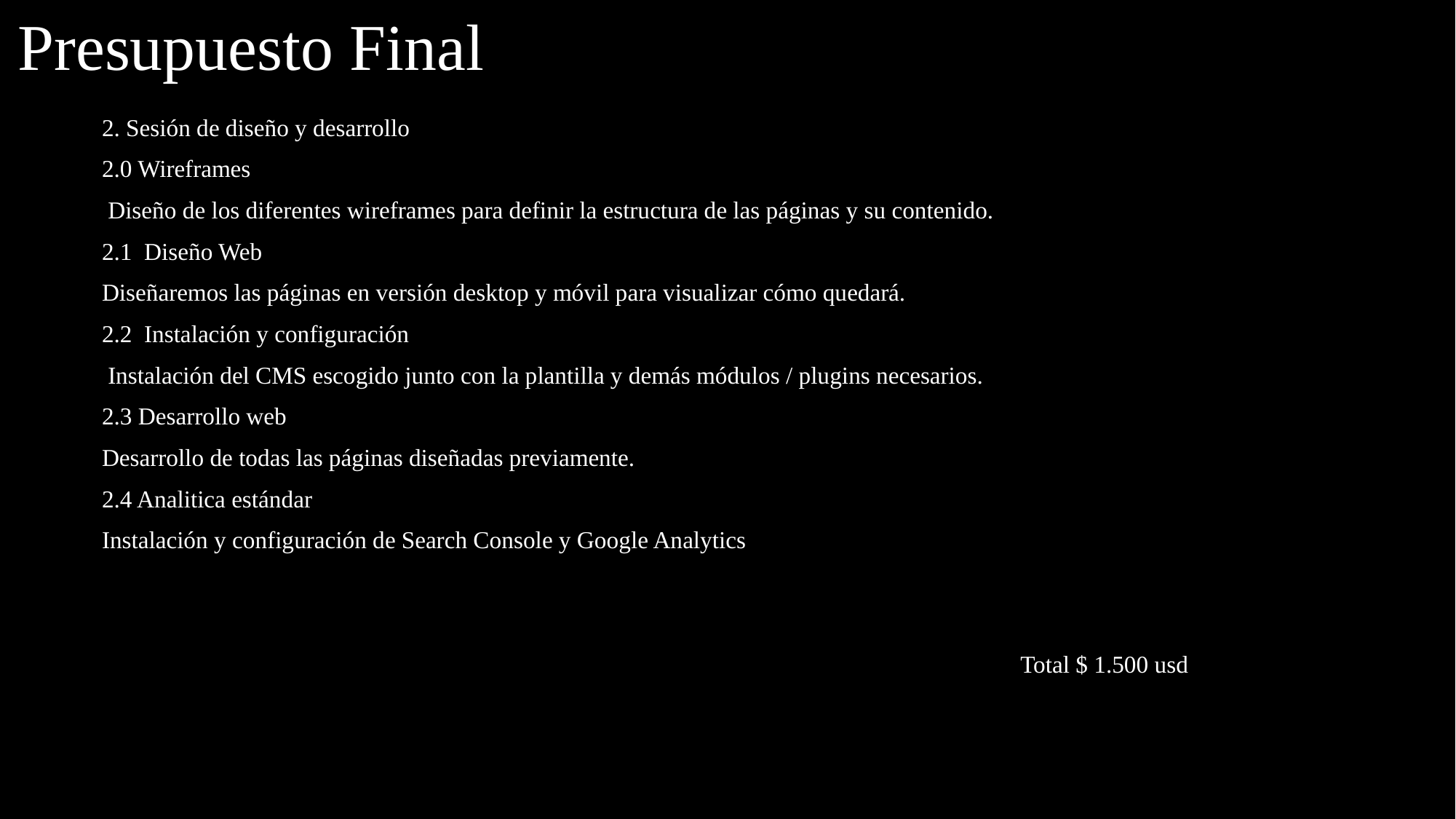

# Presupuesto Final
2. Sesión de diseño y desarrollo
2.0 Wireframes
 Diseño de los diferentes wireframes para definir la estructura de las páginas y su contenido.
2.1  Diseño Web
Diseñaremos las páginas en versión desktop y móvil para visualizar cómo quedará.
2.2  Instalación y configuración
 Instalación del CMS escogido junto con la plantilla y demás módulos / plugins necesarios.
2.3 Desarrollo web
Desarrollo de todas las páginas diseñadas previamente.
2.4 Analitica estándar
Instalación y configuración de Search Console y Google Analytics

                                                                                                                                                         Total $ 1.500 usd